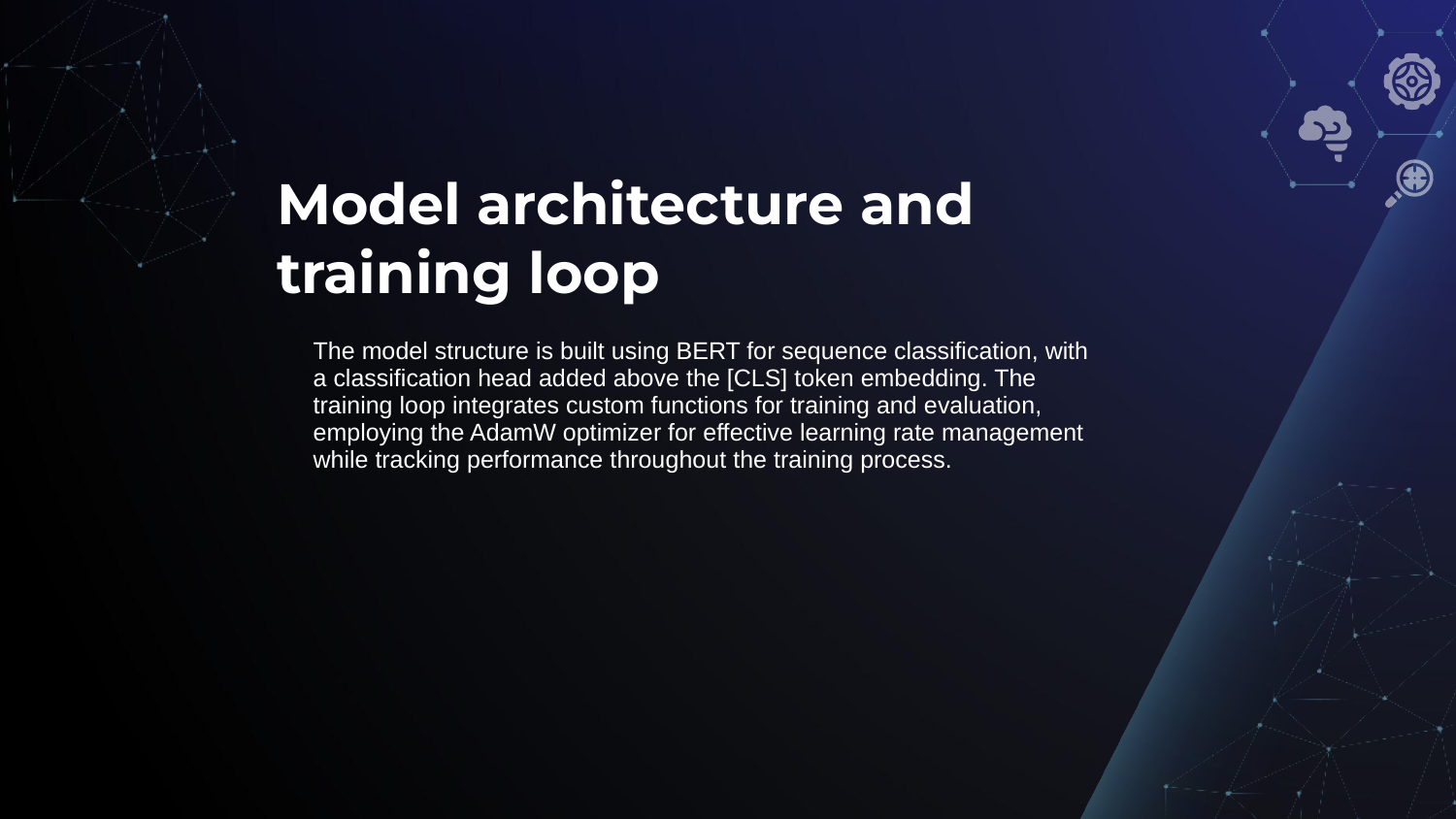

# Model architecture and training loop
The model structure is built using BERT for sequence classification, with a classification head added above the [CLS] token embedding. The training loop integrates custom functions for training and evaluation, employing the AdamW optimizer for effective learning rate management while tracking performance throughout the training process.